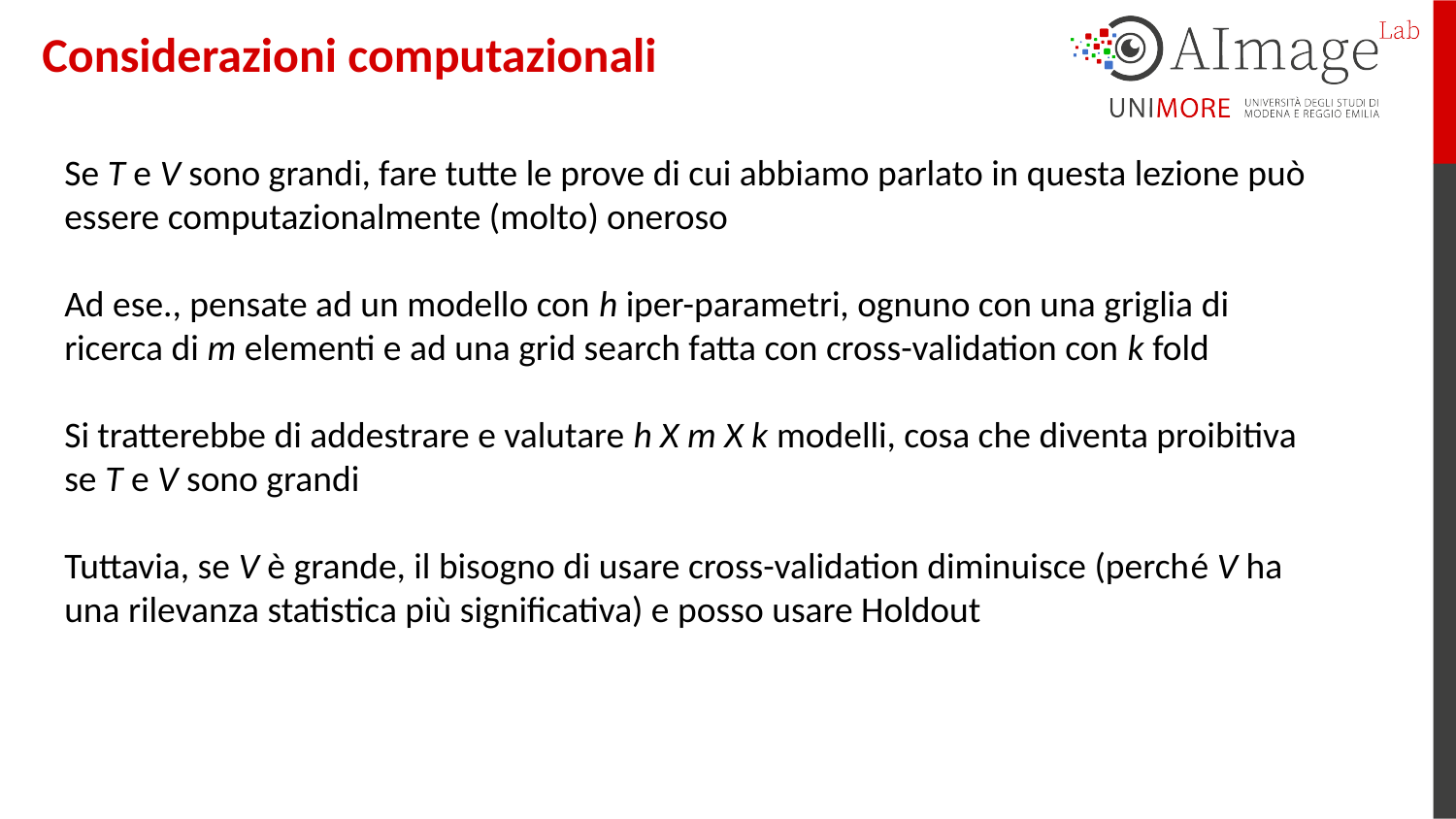

Considerazioni computazionali
Se T e V sono grandi, fare tutte le prove di cui abbiamo parlato in questa lezione può essere computazionalmente (molto) oneroso

Ad ese., pensate ad un modello con h iper-parametri, ognuno con una griglia di ricerca di m elementi e ad una grid search fatta con cross-validation con k fold

Si tratterebbe di addestrare e valutare h X m X k modelli, cosa che diventa proibitiva se T e V sono grandi

Tuttavia, se V è grande, il bisogno di usare cross-validation diminuisce (perché V ha una rilevanza statistica più significativa) e posso usare Holdout